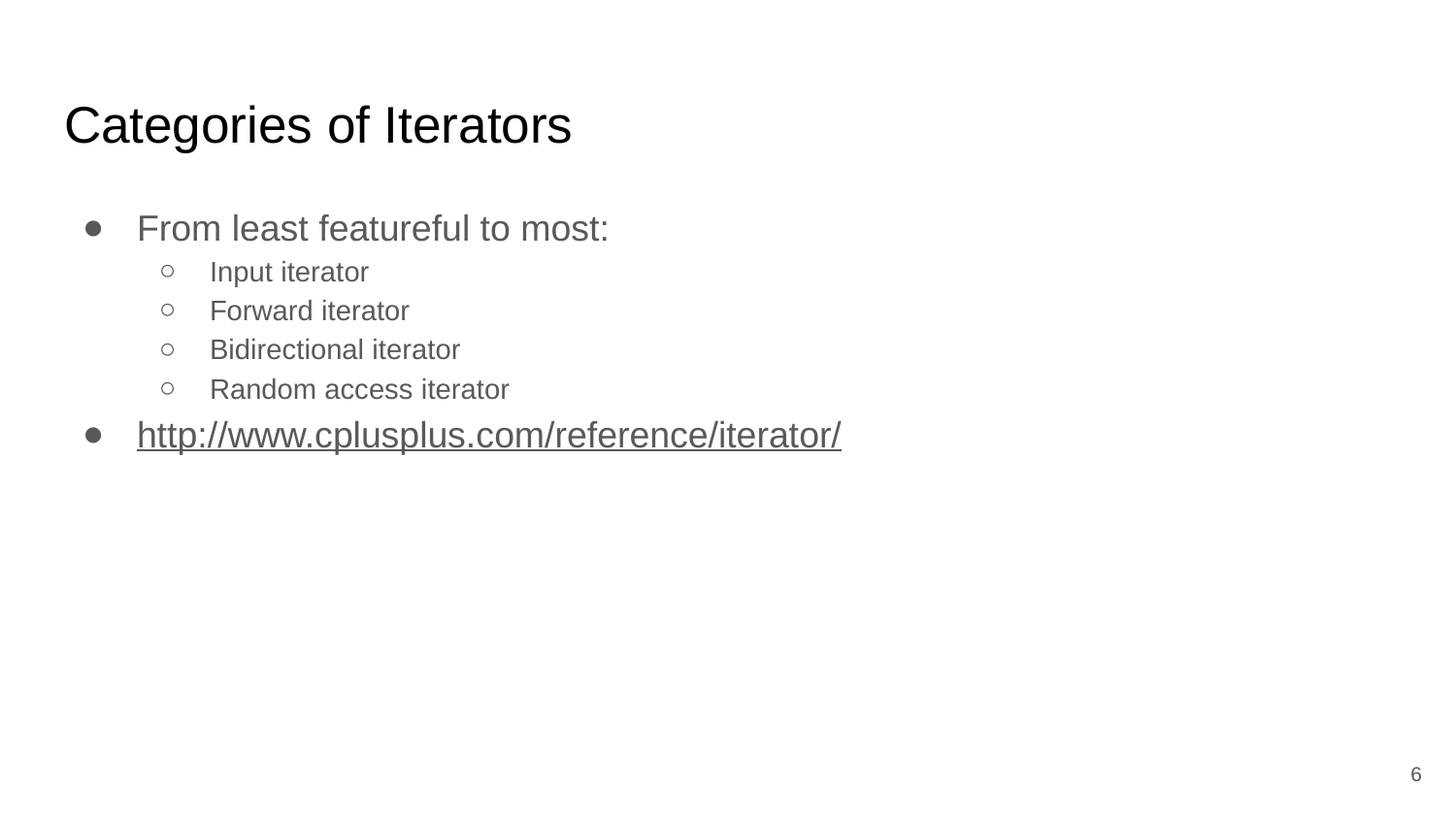

# Categories of Iterators
From least featureful to most:
Input iterator
Forward iterator
Bidirectional iterator
Random access iterator
http://www.cplusplus.com/reference/iterator/
6